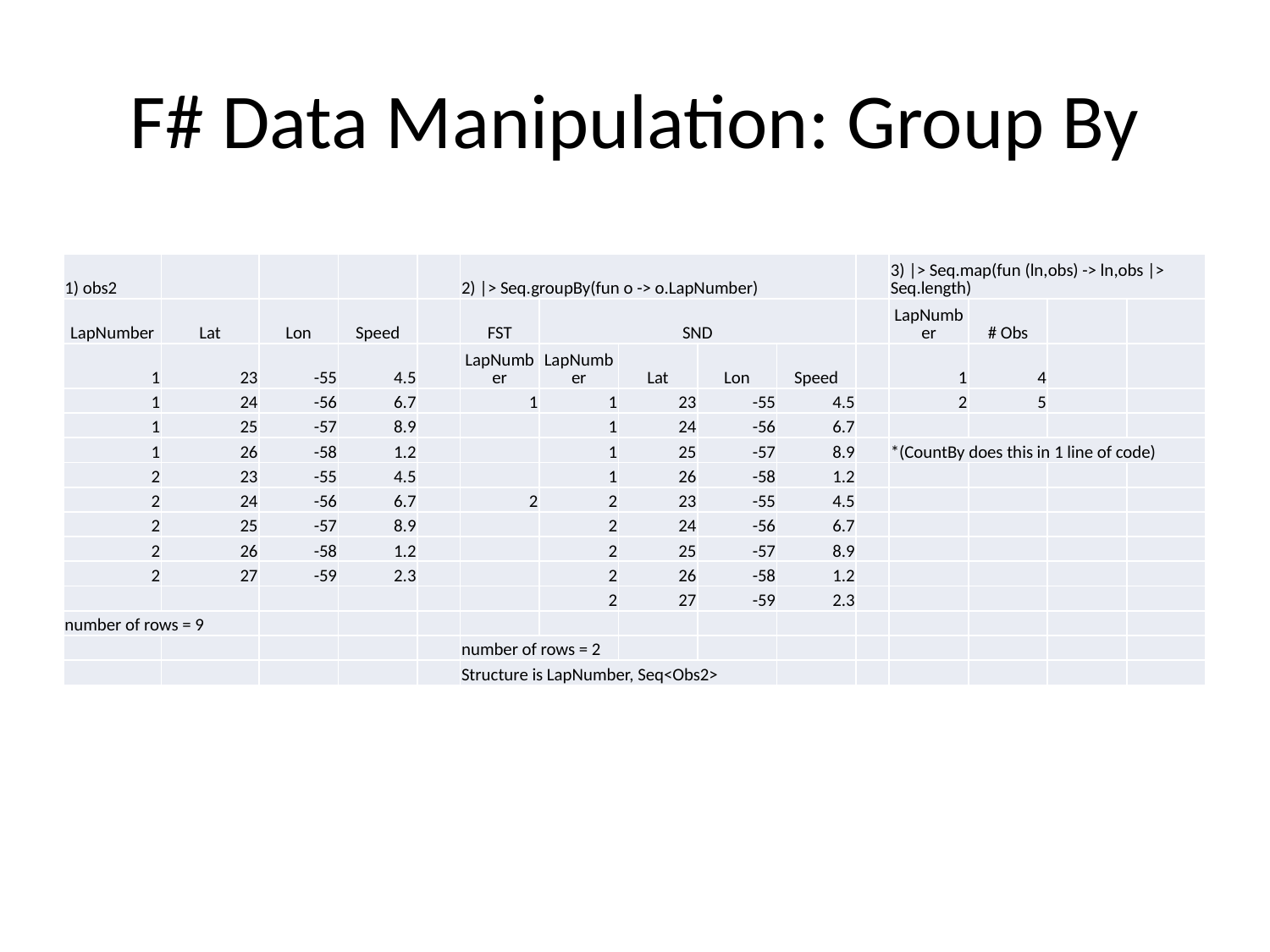

# F# Data Manipulation: Group By
| 1) obs2 |  |  |  |  | 2) |> Seq.groupBy(fun o -> o.LapNumber) |  |  |  |  |  | 3) |> Seq.map(fun (ln,obs) -> ln,obs |> Seq.length) |  |  |  |
| --- | --- | --- | --- | --- | --- | --- | --- | --- | --- | --- | --- | --- | --- | --- |
| LapNumber | Lat | Lon | Speed |  | FST | SND |  |  |  |  | LapNumber | # Obs |  |  |
| 1 | 23 | -55 | 4.5 |  | LapNumber | LapNumber | Lat | Lon | Speed |  | 1 | 4 |  |  |
| 1 | 24 | -56 | 6.7 |  | 1 | 1 | 23 | -55 | 4.5 |  | 2 | 5 |  |  |
| 1 | 25 | -57 | 8.9 |  |  | 1 | 24 | -56 | 6.7 |  |  |  |  |  |
| 1 | 26 | -58 | 1.2 |  |  | 1 | 25 | -57 | 8.9 |  | \*(CountBy does this in 1 line of code) |  |  |  |
| 2 | 23 | -55 | 4.5 |  |  | 1 | 26 | -58 | 1.2 |  |  |  |  |  |
| 2 | 24 | -56 | 6.7 |  | 2 | 2 | 23 | -55 | 4.5 |  |  |  |  |  |
| 2 | 25 | -57 | 8.9 |  |  | 2 | 24 | -56 | 6.7 |  |  |  |  |  |
| 2 | 26 | -58 | 1.2 |  |  | 2 | 25 | -57 | 8.9 |  |  |  |  |  |
| 2 | 27 | -59 | 2.3 |  |  | 2 | 26 | -58 | 1.2 |  |  |  |  |  |
|  |  |  |  |  |  | 2 | 27 | -59 | 2.3 |  |  |  |  |  |
| number of rows = 9 |  |  |  |  |  |  |  |  |  |  |  |  |  |  |
|  |  |  |  |  | number of rows = 2 |  |  |  |  |  |  |  |  |  |
|  |  |  |  |  | Structure is LapNumber, Seq<Obs2> |  |  |  |  |  |  |  |  |  |